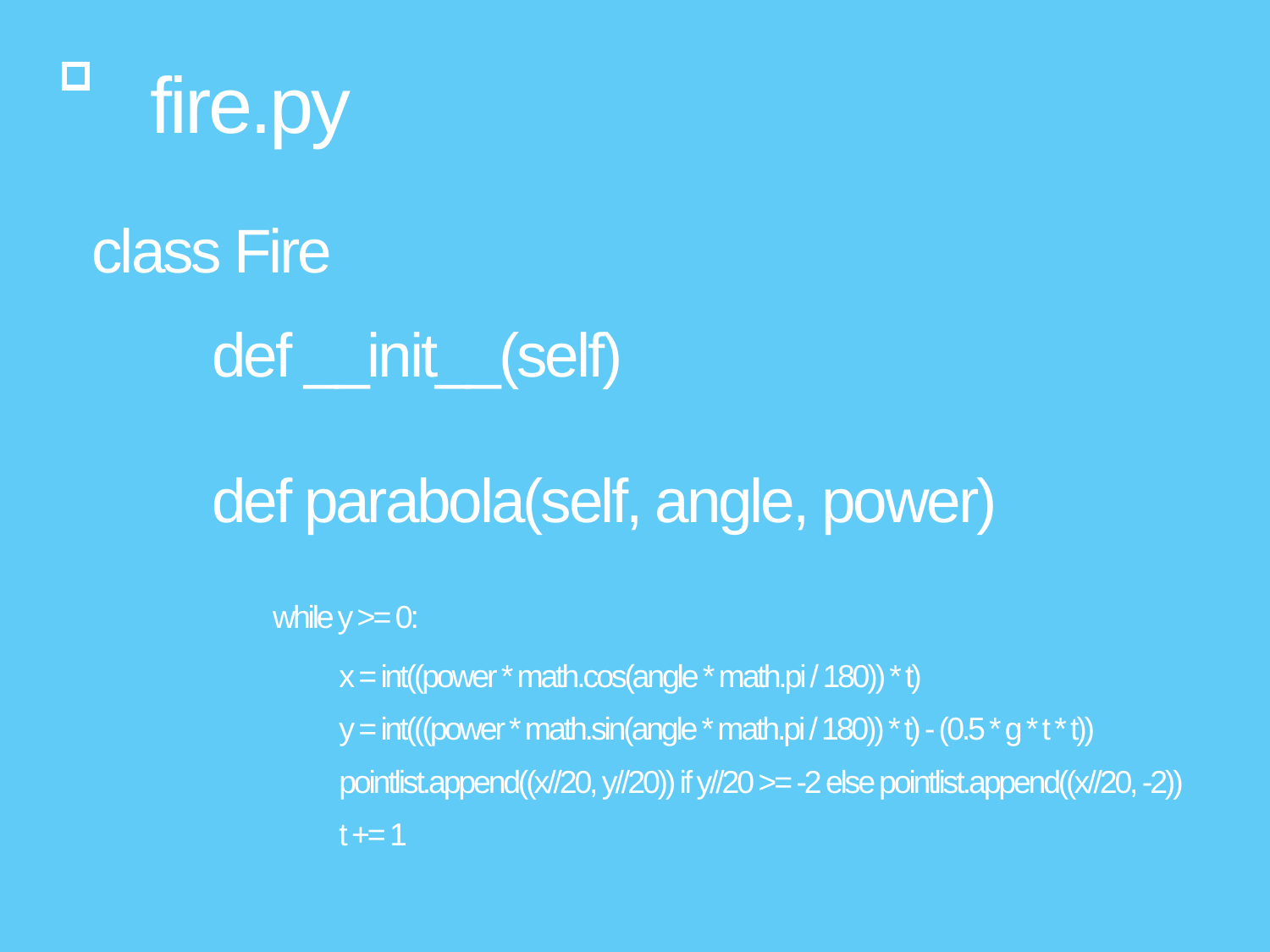

fire.py
class Fire
def __init__(self)
def parabola(self, angle, power)

    while y >= 0:
          	x = int((power * math.cos(angle * math.pi / 180)) * t)
          	y = int(((power * math.sin(angle * math.pi / 180)) * t) - (0.5 * g * t * t))
          	pointlist.append((x//20, y//20)) if y//20 >= -2 else pointlist.append((x//20, -2))
          	t += 1